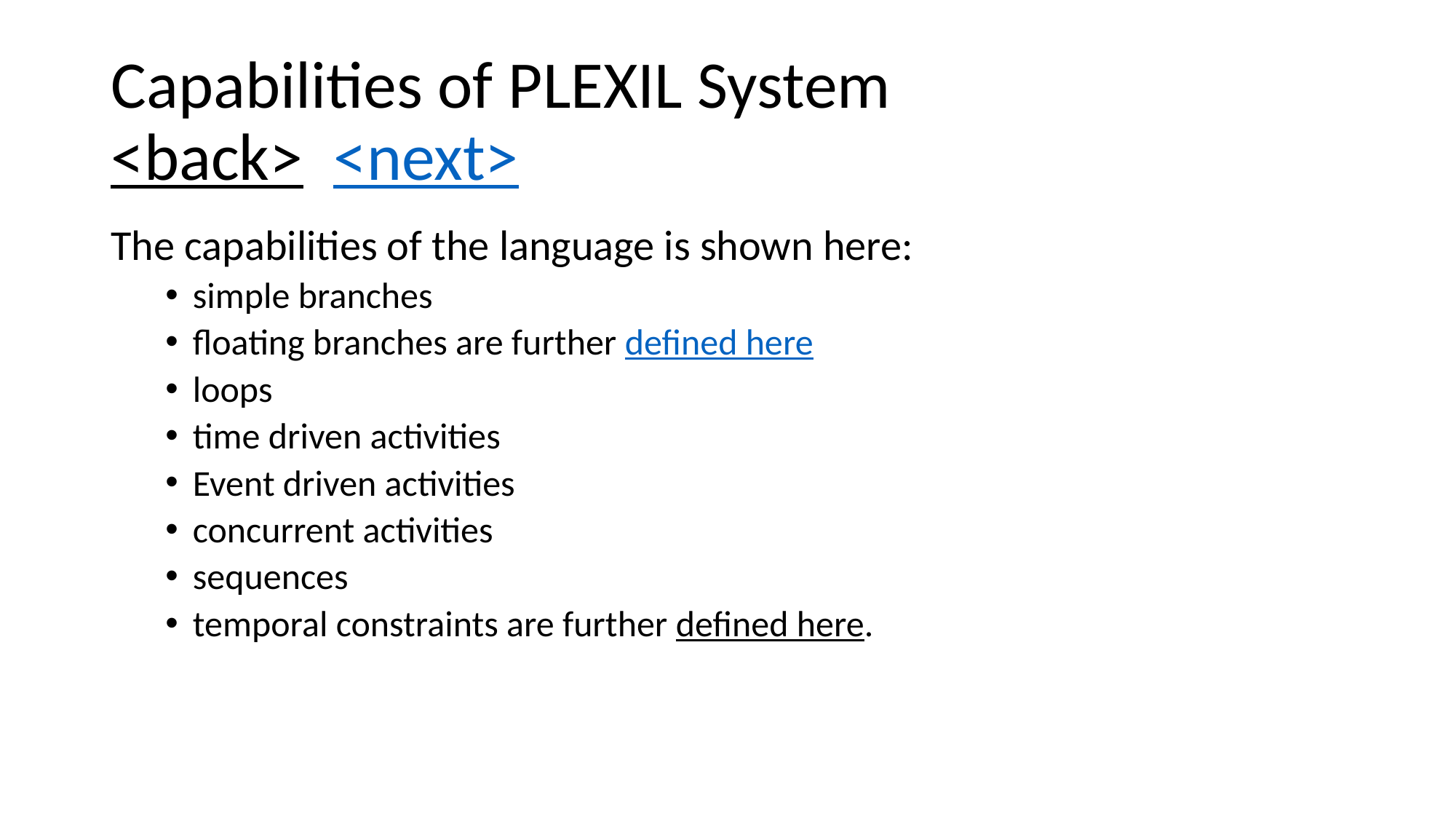

# Capabilities of PLEXIL System <back>  <next>
The capabilities of the language is shown here:
simple branches
floating branches are further defined here
loops
time driven activities
Event driven activities
concurrent activities
sequences
temporal constraints are further defined here.